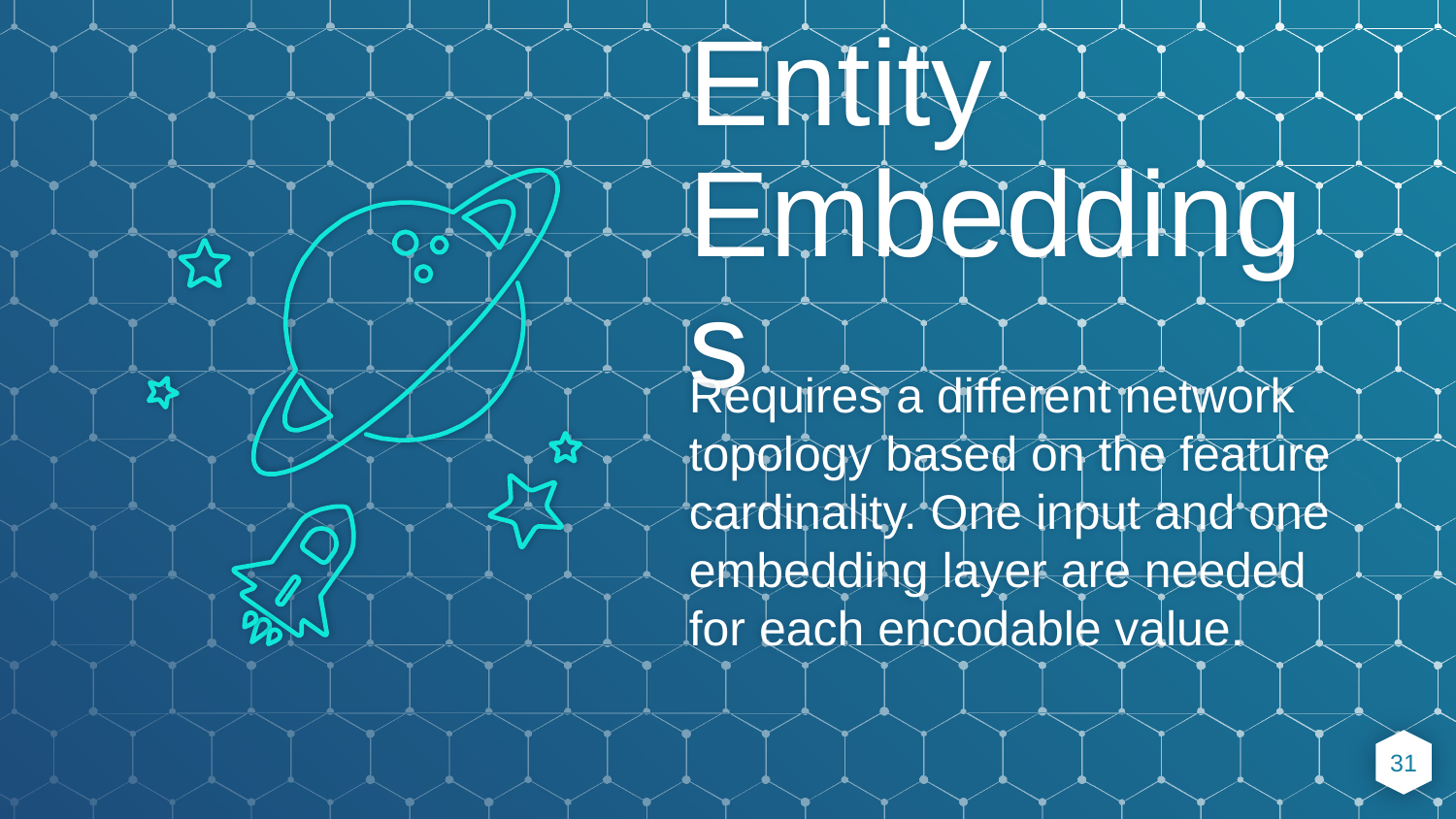

Entity
Embeddings

Requires a different network topology based on the feature cardinality. One input and one embedding layer are needed for each encodable value.

31